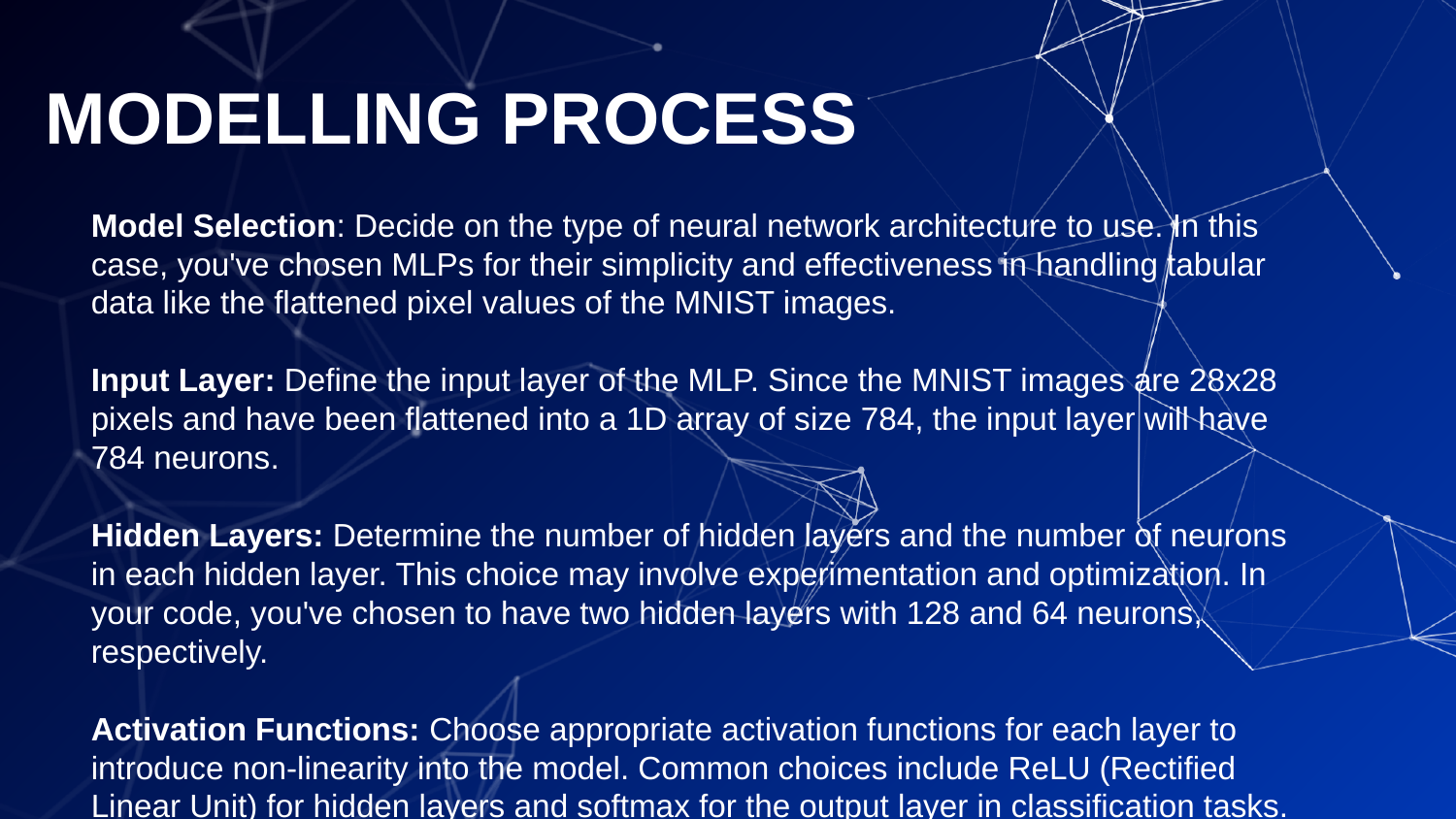

# MODELLING PROCESS
Model Selection: Decide on the type of neural network architecture to use. In this case, you've chosen MLPs for their simplicity and effectiveness in handling tabular data like the flattened pixel values of the MNIST images.

Input Layer: Define the input layer of the MLP. Since the MNIST images are 28x28 pixels and have been flattened into a 1D array of size 784, the input layer will have 784 neurons.

Hidden Layers: Determine the number of hidden layers and the number of neurons in each hidden layer. This choice may involve experimentation and optimization. In your code, you've chosen to have two hidden layers with 128 and 64 neurons, respectively.

Activation Functions: Choose appropriate activation functions for each layer to introduce non-linearity into the model. Common choices include ReLU (Rectified Linear Unit) for hidden layers and softmax for the output layer in classification tasks.

 Frank Rosenblatt first defined the word Perceptron in his perceptron program.